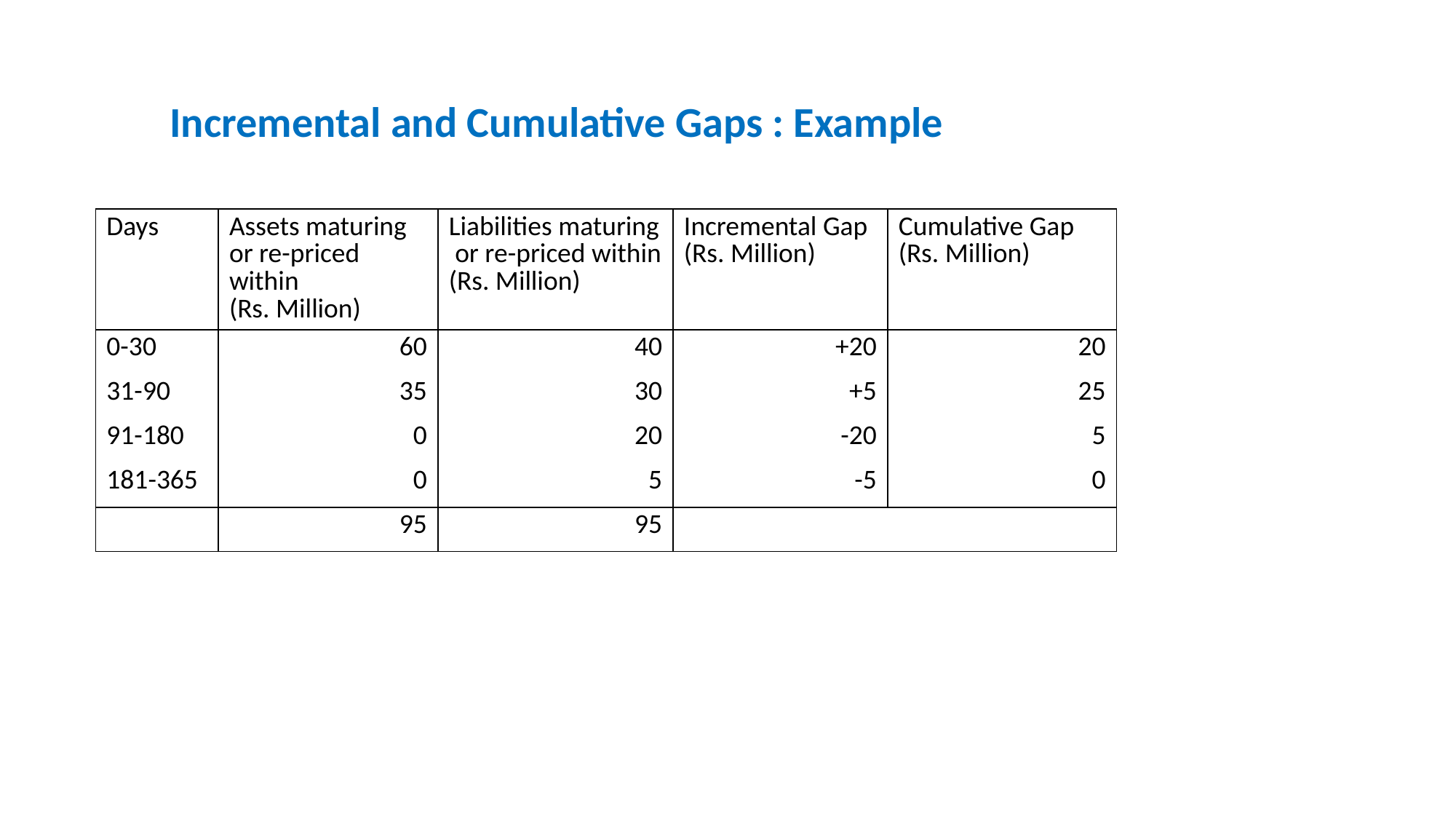

# Incremental and Cumulative Gaps : Example
| Days | Assets maturing or re-priced within (Rs. Million) | Liabilities maturing or re-priced within (Rs. Million) | Incremental Gap (Rs. Million) | Cumulative Gap (Rs. Million) |
| --- | --- | --- | --- | --- |
| 0-30 | 60 | 40 | +20 | 20 |
| 31-90 | 35 | 30 | +5 | 25 |
| 91-180 | 0 | 20 | -20 | 5 |
| 181-365 | 0 | 5 | -5 | 0 |
|  | 95 | 95 |  |  |